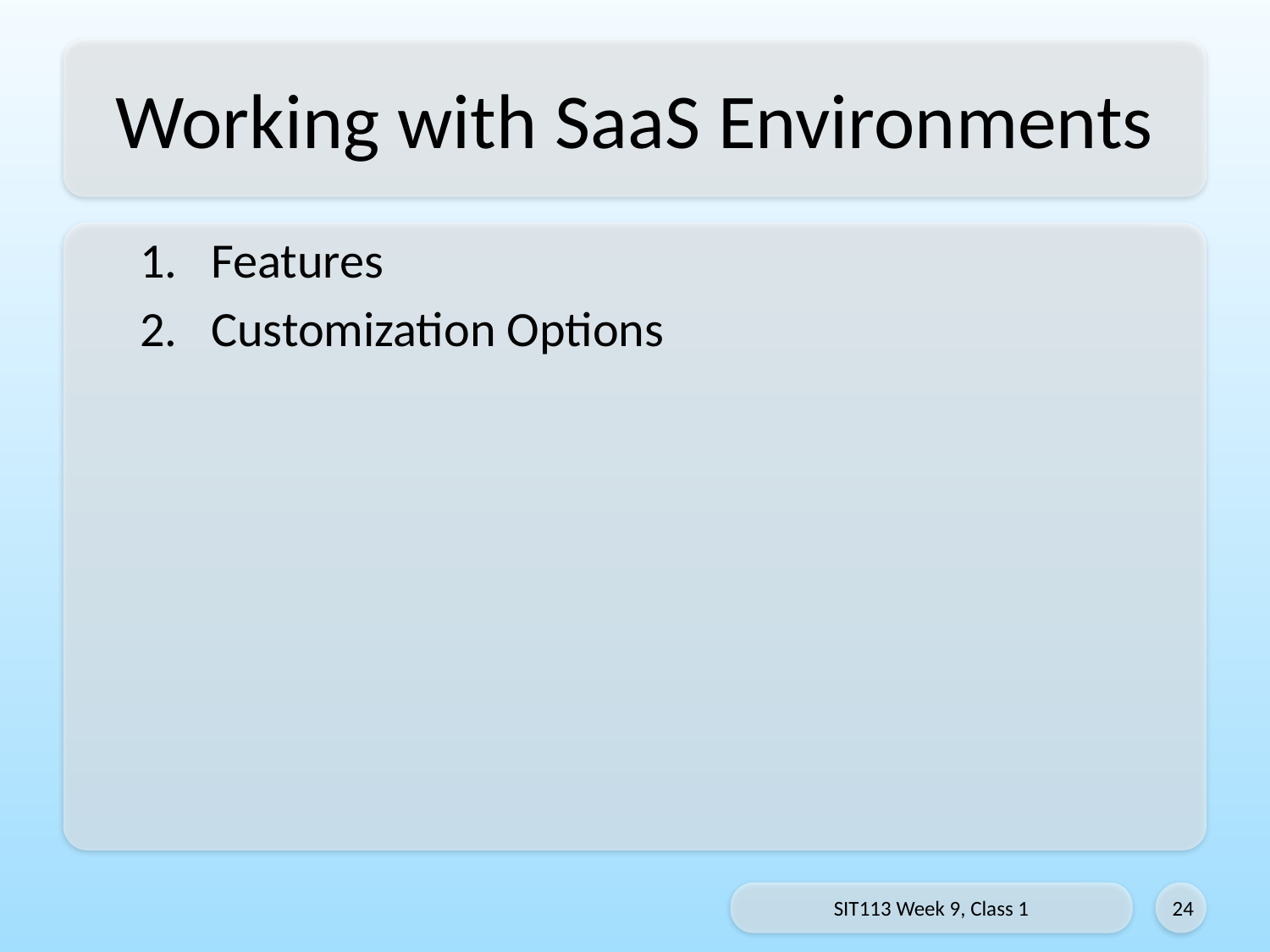

# Working with SaaS Environments
Features
Customization Options
SIT113 Week 9, Class 1
24